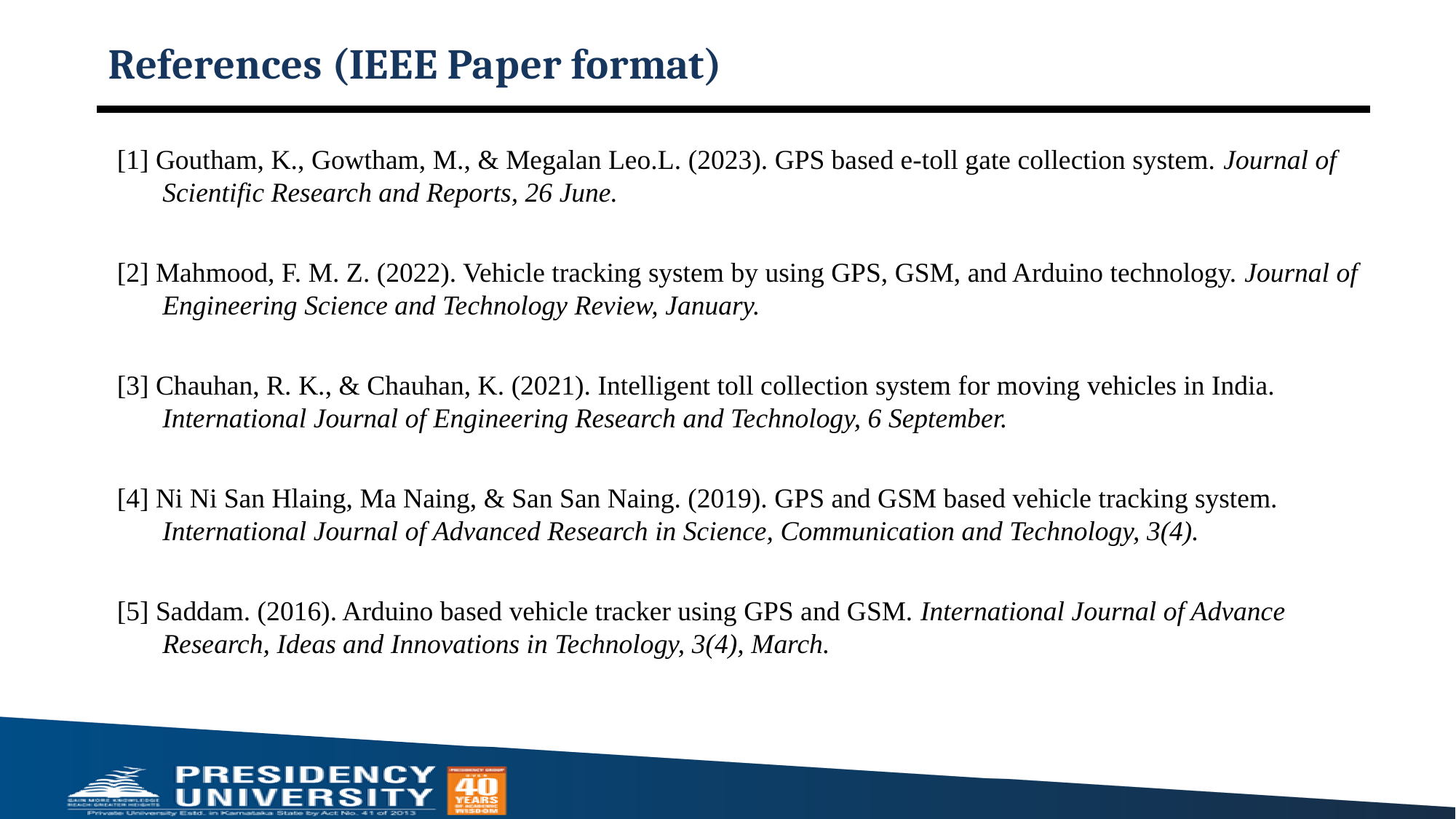

# References (IEEE Paper format)
[1] Goutham, K., Gowtham, M., & Megalan Leo.L. (2023). GPS based e-toll gate collection system. Journal of Scientific Research and Reports, 26 June.

[2] Mahmood, F. M. Z. (2022). Vehicle tracking system by using GPS, GSM, and Arduino technology. Journal of Engineering Science and Technology Review, January.

[3] Chauhan, R. K., & Chauhan, K. (2021). Intelligent toll collection system for moving vehicles in India. International Journal of Engineering Research and Technology, 6 September.

[4] Ni Ni San Hlaing, Ma Naing, & San San Naing. (2019). GPS and GSM based vehicle tracking system. International Journal of Advanced Research in Science, Communication and Technology, 3(4).

[5] Saddam. (2016). Arduino based vehicle tracker using GPS and GSM. International Journal of Advance Research, Ideas and Innovations in Technology, 3(4), March.